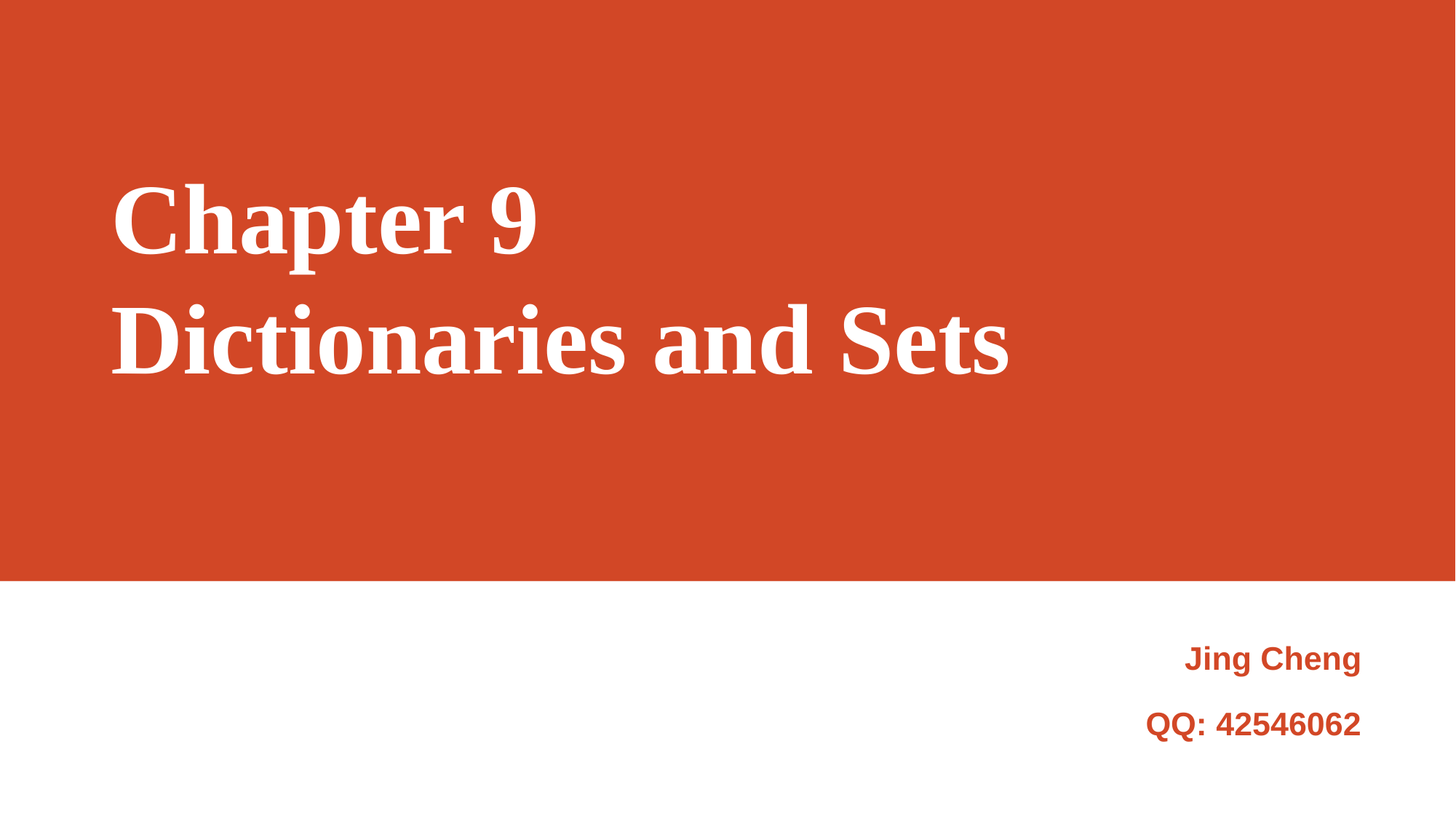

# Chapter 9 Dictionaries and Sets
Jing Cheng
QQ: 42546062